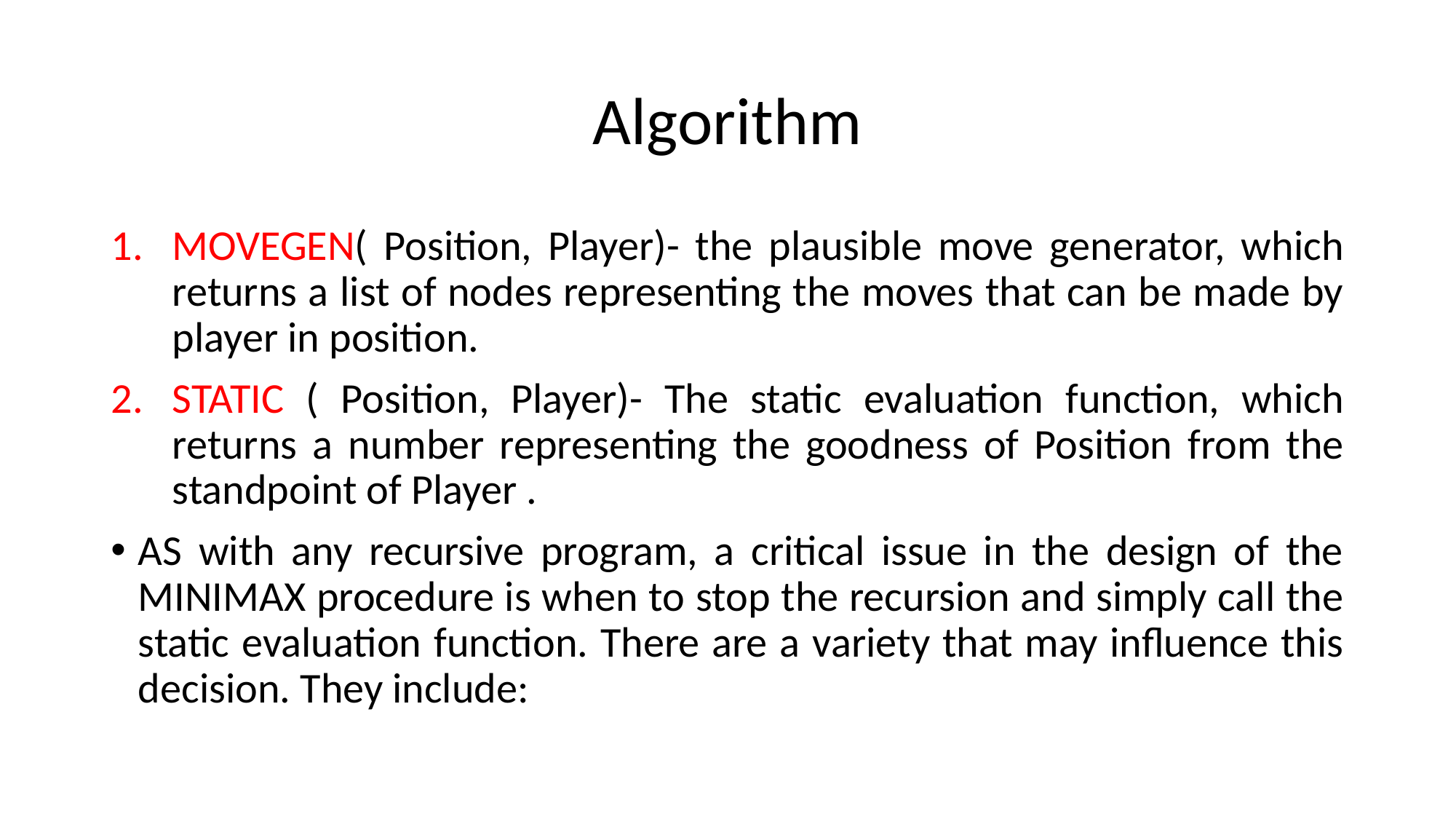

# Algorithm
MOVEGEN( Position, Player)- the plausible move generator, which returns a list of nodes representing the moves that can be made by player in position.
STATIC ( Position, Player)- The static evaluation function, which returns a number representing the goodness of Position from the standpoint of Player .
AS with any recursive program, a critical issue in the design of the MINIMAX procedure is when to stop the recursion and simply call the static evaluation function. There are a variety that may influence this decision. They include: